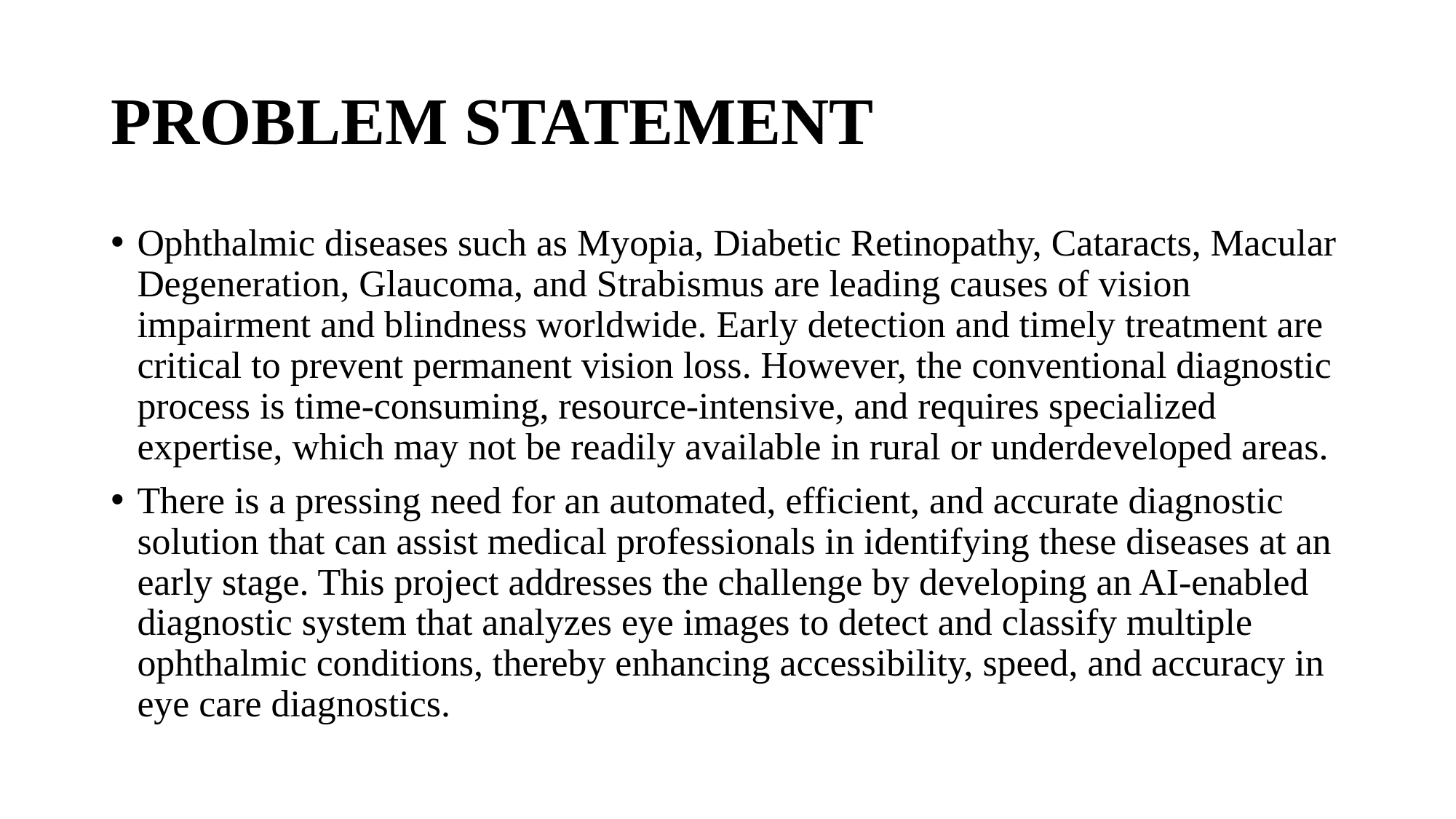

# PROBLEM STATEMENT
Ophthalmic diseases such as Myopia, Diabetic Retinopathy, Cataracts, Macular Degeneration, Glaucoma, and Strabismus are leading causes of vision impairment and blindness worldwide. Early detection and timely treatment are critical to prevent permanent vision loss. However, the conventional diagnostic process is time-consuming, resource-intensive, and requires specialized expertise, which may not be readily available in rural or underdeveloped areas.
There is a pressing need for an automated, efficient, and accurate diagnostic solution that can assist medical professionals in identifying these diseases at an early stage. This project addresses the challenge by developing an AI-enabled diagnostic system that analyzes eye images to detect and classify multiple ophthalmic conditions, thereby enhancing accessibility, speed, and accuracy in eye care diagnostics.